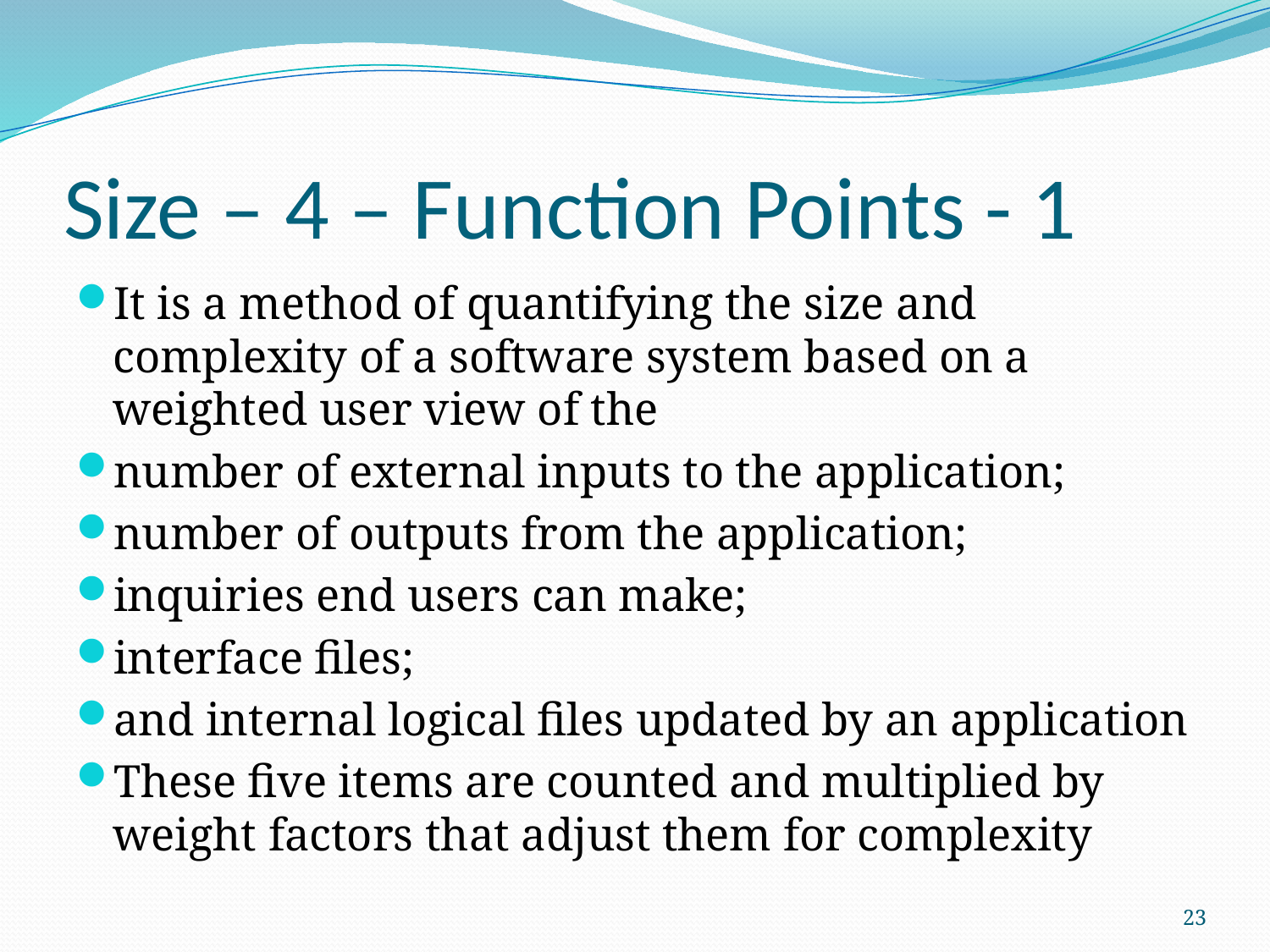

# Size – 4 – Function Points - 1
It is a method of quantifying the size and complexity of a software system based on a weighted user view of the
number of external inputs to the application;
number of outputs from the application;
inquiries end users can make;
interface files;
and internal logical files updated by an application
These five items are counted and multiplied by weight factors that adjust them for complexity
23